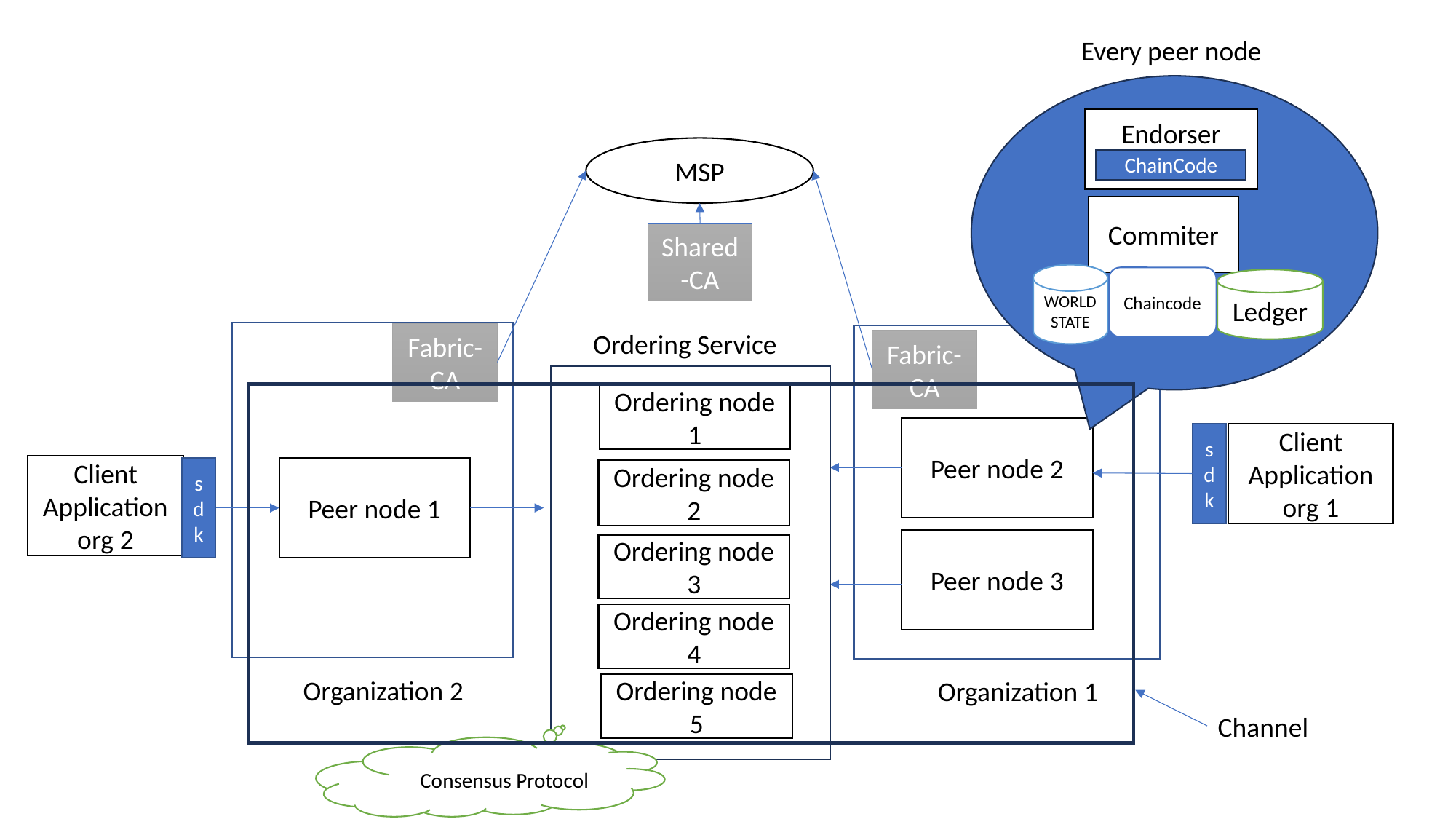

Every peer node

Endorser

MSP
ChainCode
Commiter
Shared-CA
WORLDSTATE
Chaincode
Ledger
Ordering Service

Fabric-CA

Fabric-CA

Ordering node 1
Peer node 2
sdk
Client Application org 1
Client Application org 2
sdk
Peer node 1
Ordering node 2
Peer node 3
Ordering node 3
Ordering node 4
Organization 2
Organization 1
Ordering node 5
Channel

Consensus Protocol